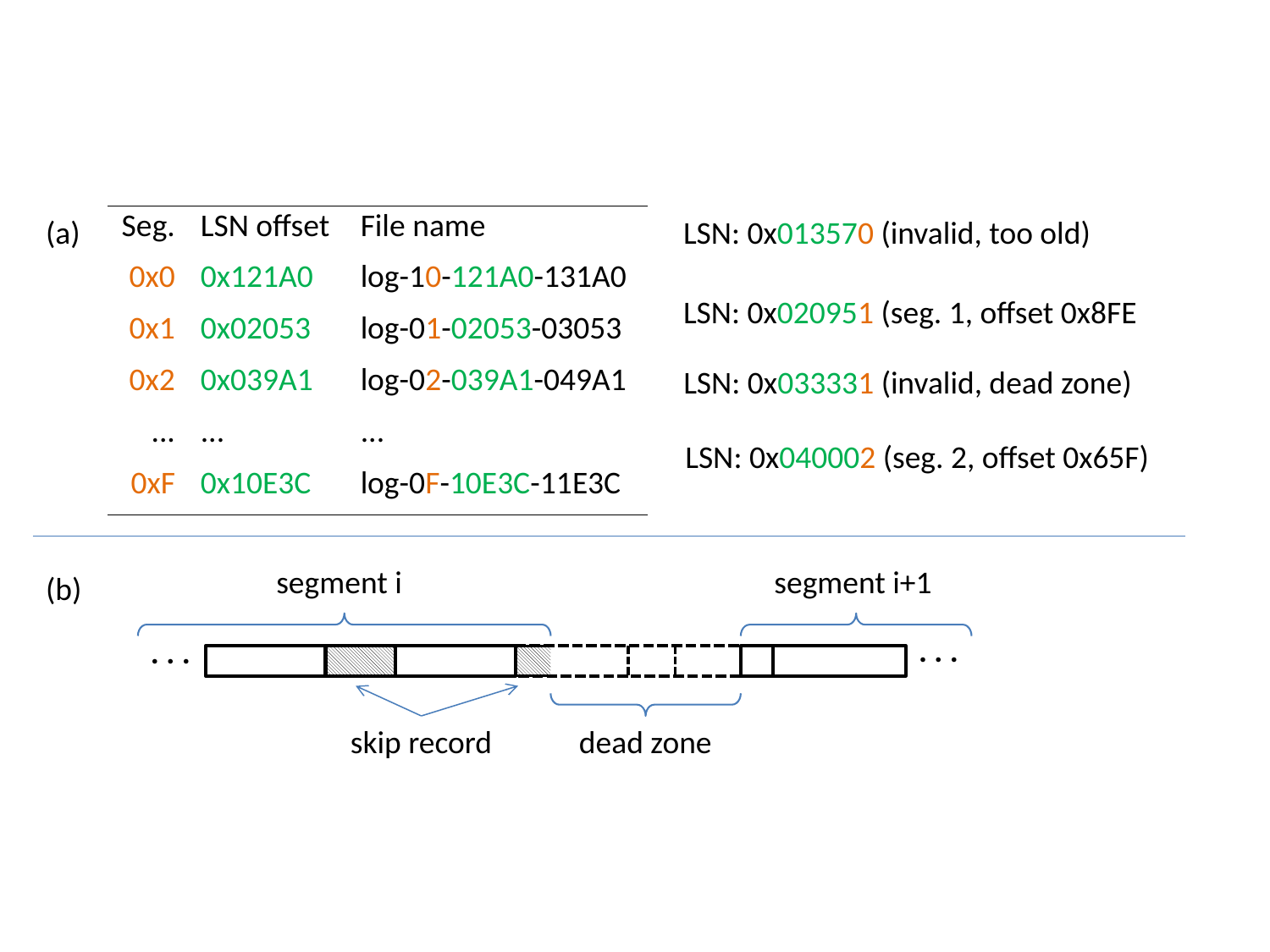

(a)
| Seg. | LSN offset | File name |
| --- | --- | --- |
| 0x0 | 0x121A0 | log-10-121A0-131A0 |
| 0x1 | 0x02053 | log-01-02053-03053 |
| 0x2 | 0x039A1 | log-02-039A1-049A1 |
| ... | ... | ... |
| 0xF | 0x10E3C | log-0F-10E3C-11E3C |
LSN: 0x013570 (invalid, too old)
LSN: 0x020951 (seg. 1, offset 0x8FE
LSN: 0x033331 (invalid, dead zone)

LSN: 0x040002 (seg. 2, offset 0x65F)

segment i
segment i+1
(b)

. . .
. . .

skip record
dead zone